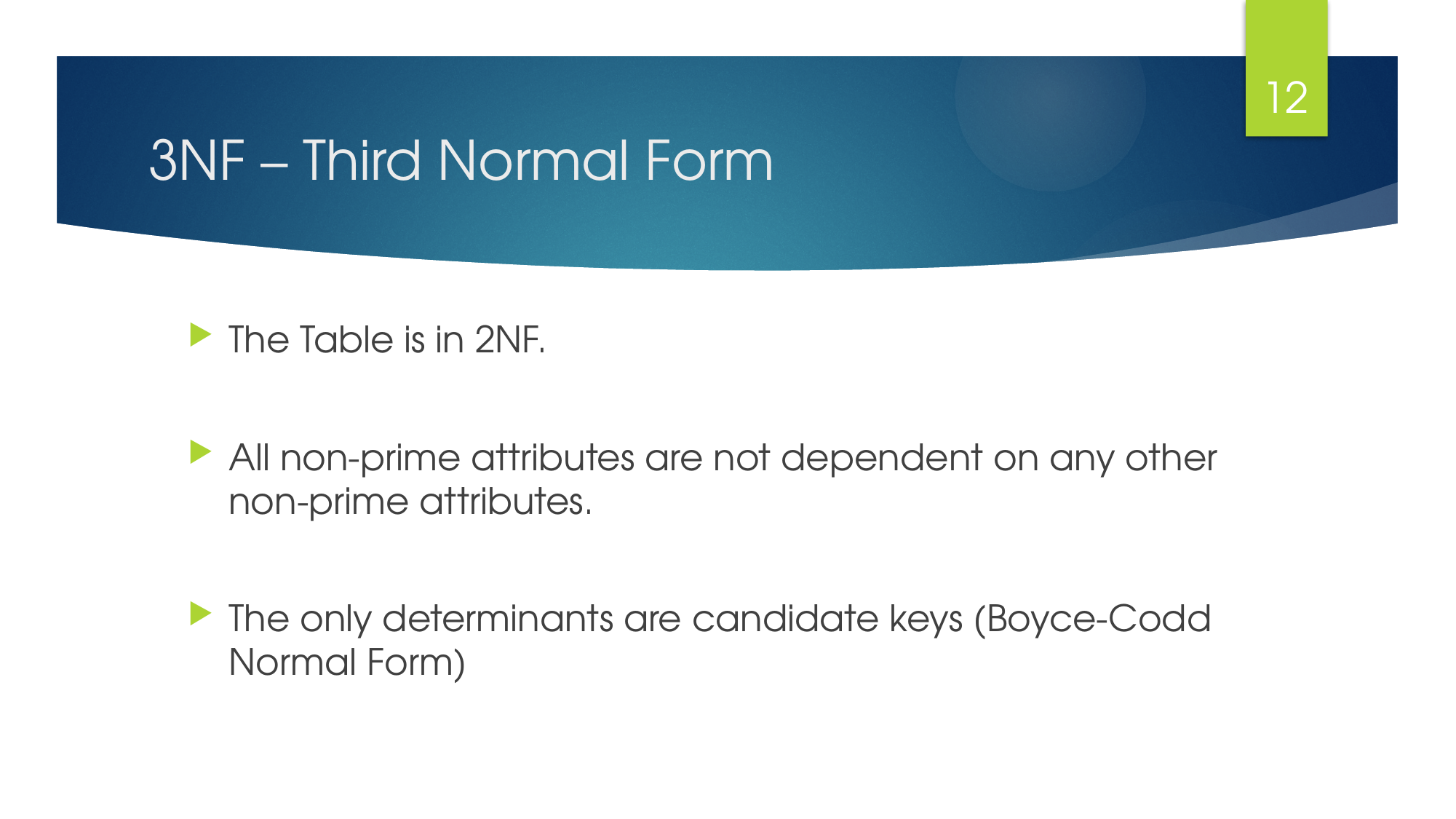

12
# 3NF – Third Normal Form
The Table is in 2NF.

All non-prime attributes are not dependent on any other non-prime attributes.

The only determinants are candidate keys (Boyce-Codd Normal Form)